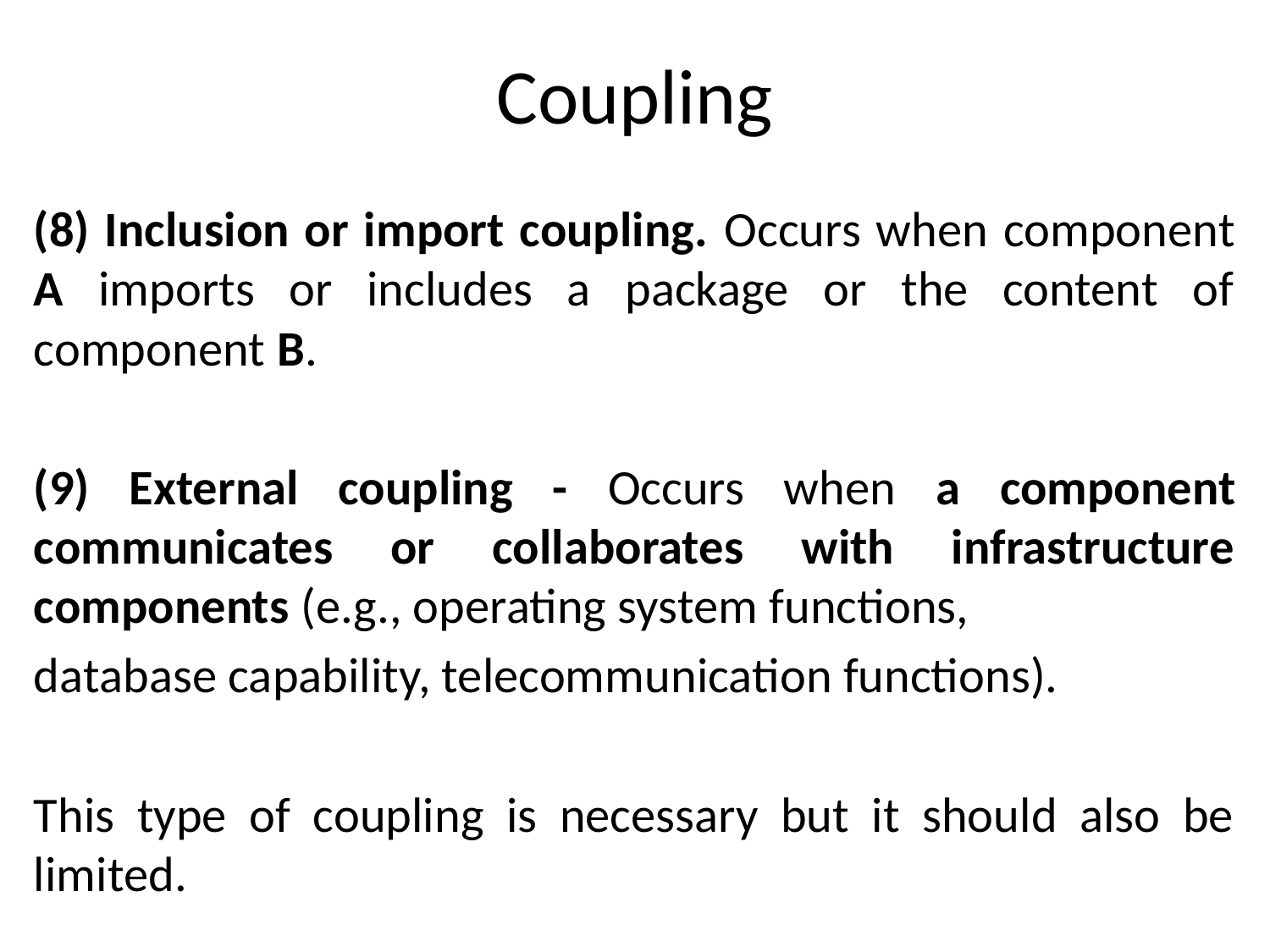

# Coupling
(8) Inclusion or import coupling. Occurs when component A imports or includes a package or the content of component B.

(9) External coupling - Occurs when a component communicates or collaborates with infrastructure components (e.g., operating system functions,
database capability, telecommunication functions).

This type of coupling is necessary but it should also be limited.